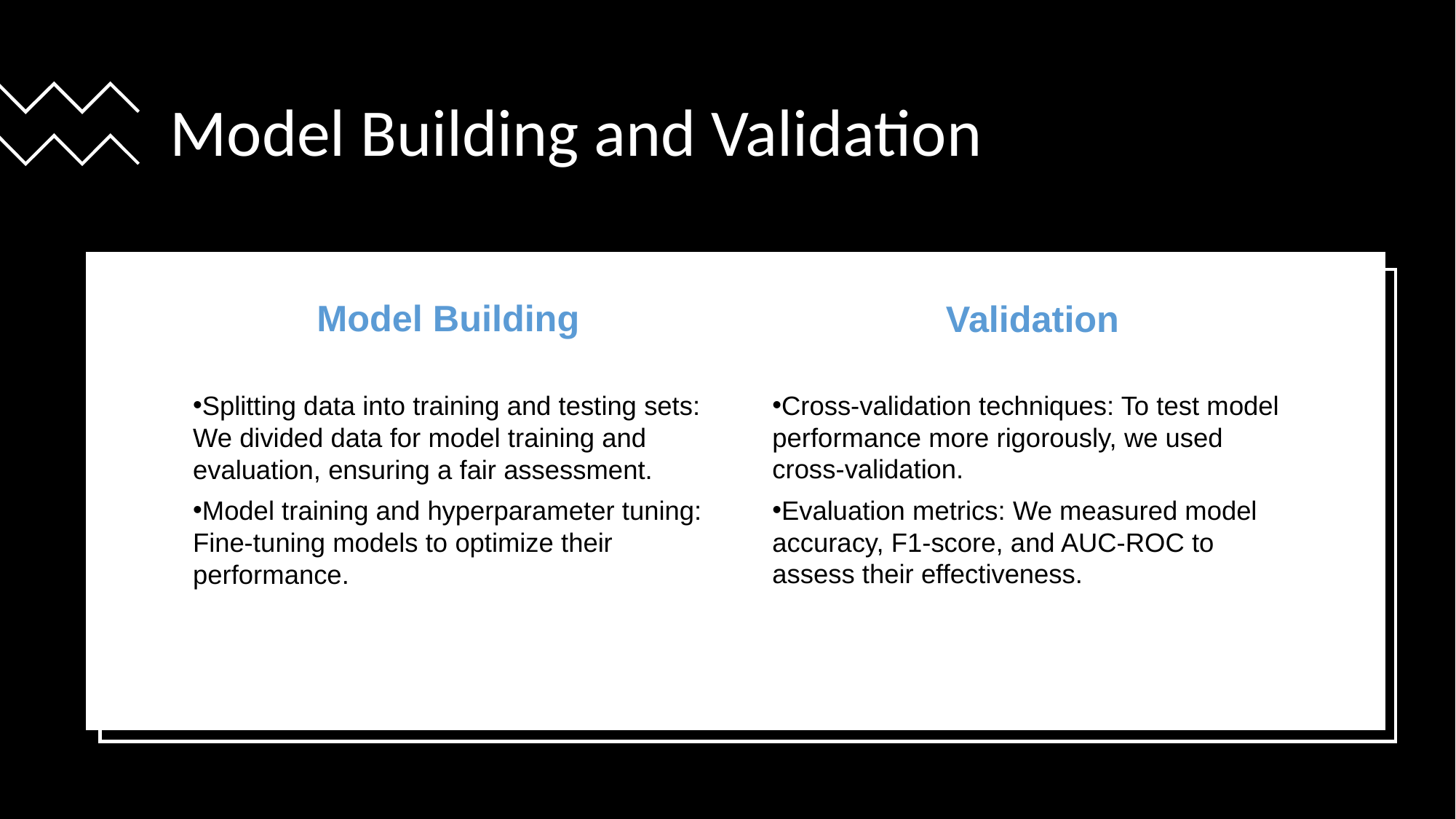

# Model Building and Validation

Model Building
Validation
Cross-validation techniques: To test model performance more rigorously, we used cross-validation.
Evaluation metrics: We measured model accuracy, F1-score, and AUC-ROC to assess their effectiveness.

Splitting data into training and testing sets: We divided data for model training and evaluation, ensuring a fair assessment.
Model training and hyperparameter tuning: Fine-tuning models to optimize their performance.